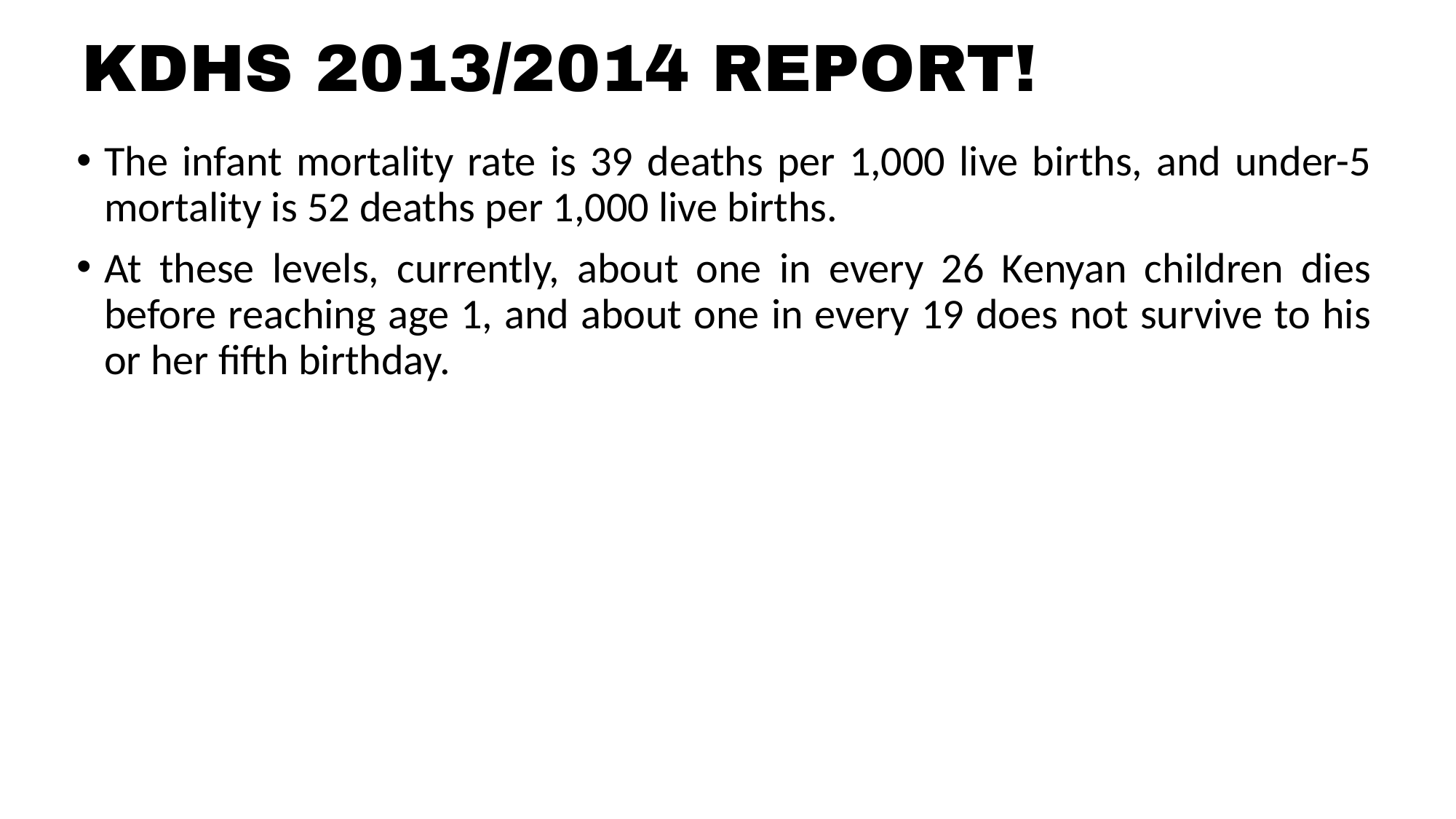

# KDHS 2013/2014 REPORT!
The infant mortality rate is 39 deaths per 1,000 live births, and under-5 mortality is 52 deaths per 1,000 live births.
At these levels, currently, about one in every 26 Kenyan children dies before reaching age 1, and about one in every 19 does not survive to his or her fifth birthday.